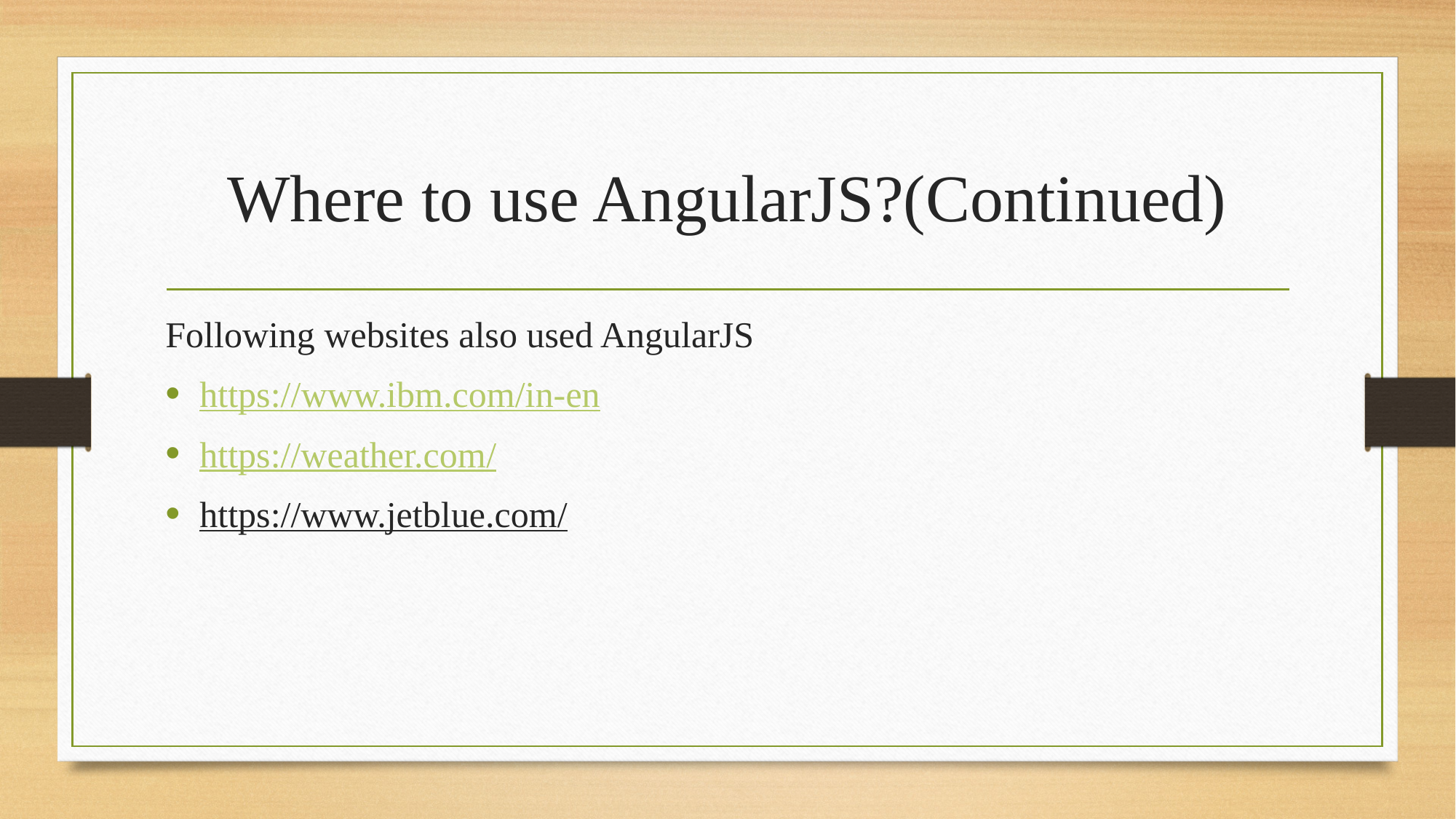

# Where to use AngularJS?(Continued)
Following websites also used AngularJS
https://www.ibm.com/in-en
https://weather.com/
https://www.jetblue.com/